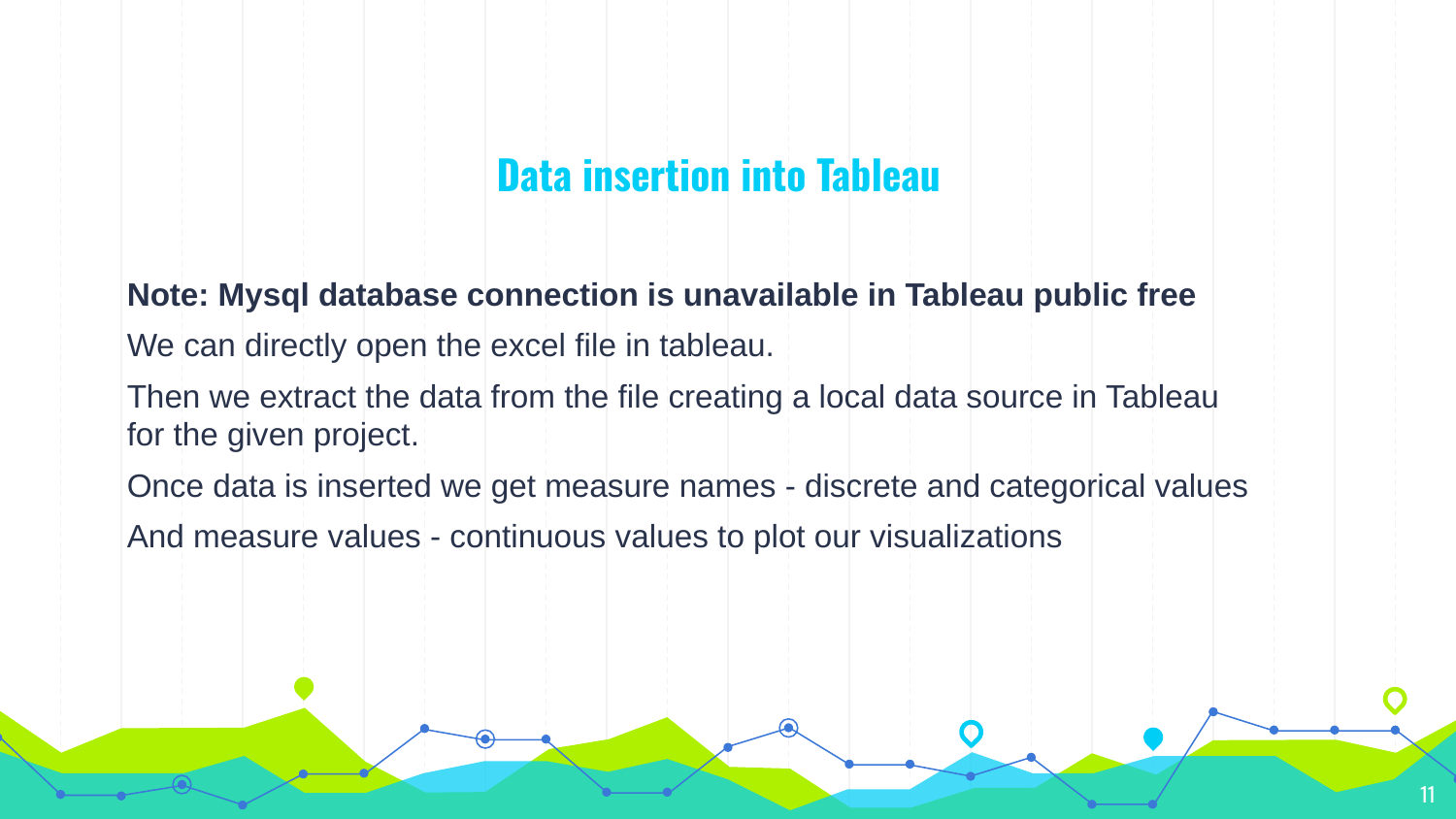

# Data insertion into Tableau
Note: Mysql database connection is unavailable in Tableau public free
We can directly open the excel file in tableau.
Then we extract the data from the file creating a local data source in Tableau for the given project.
Once data is inserted we get measure names - discrete and categorical values
And measure values - continuous values to plot our visualizations
11